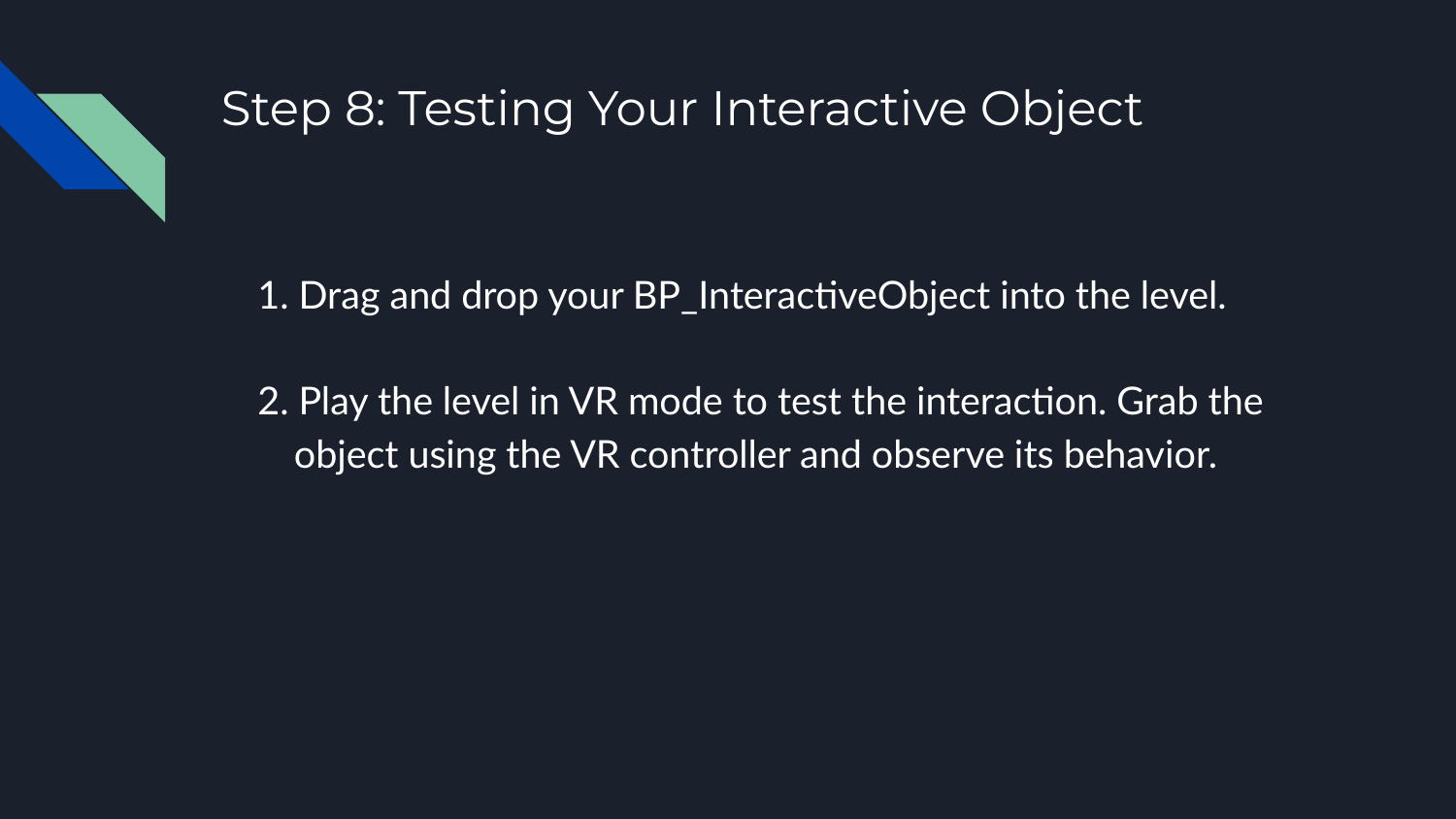

# Step 8: Testing Your Interactive Object

1. Drag and drop your BP_InteractiveObject into the level.

2. Play the level in VR mode to test the interaction. Grab the object using the VR controller and observe its behavior.